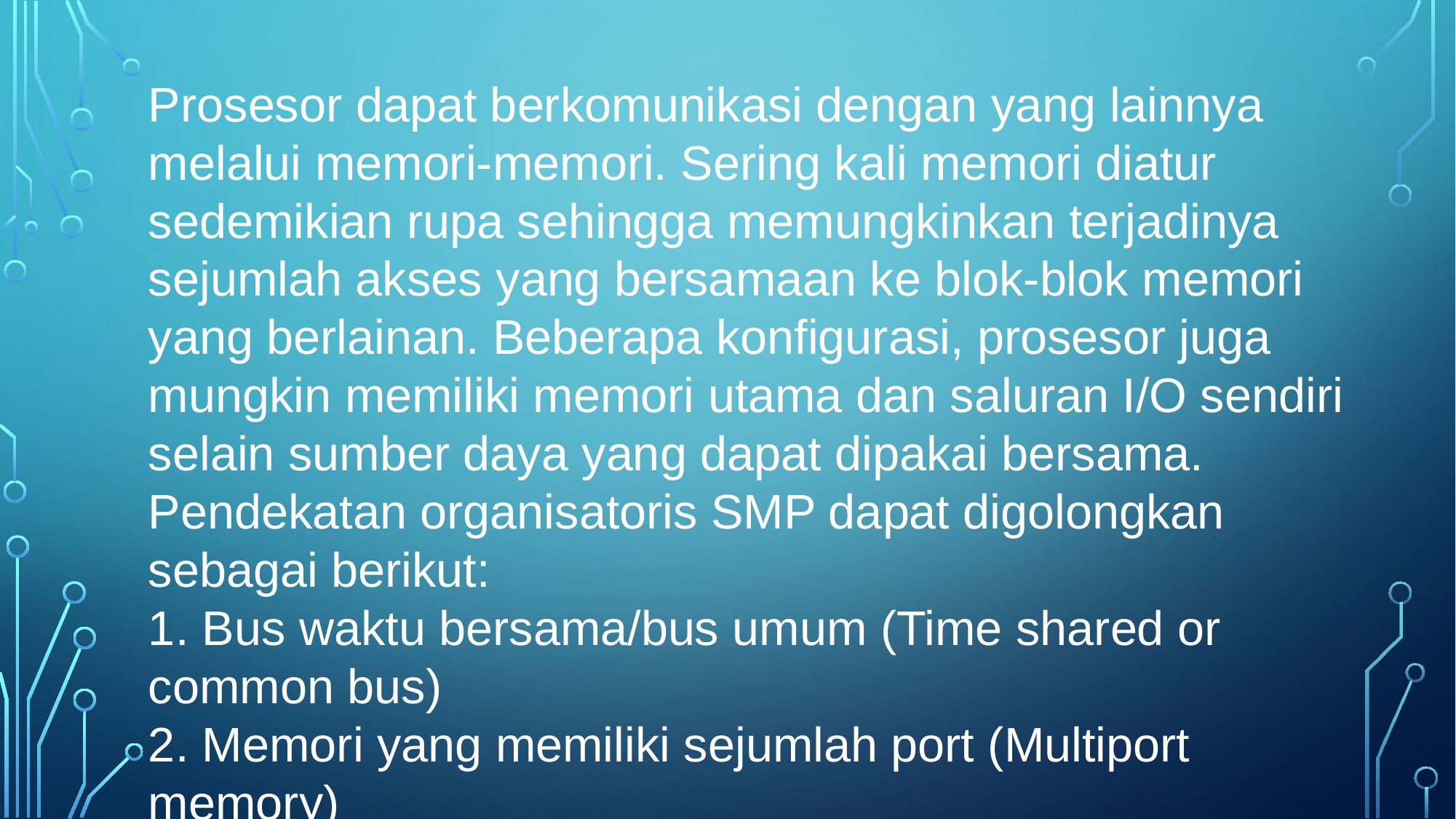

Prosesor dapat berkomunikasi dengan yang lainnya melalui memori-memori. Sering kali memori diatur sedemikian rupa sehingga memungkinkan terjadinya sejumlah akses yang bersamaan ke blok-blok memori yang berlainan. Beberapa konfigurasi, prosesor juga mungkin memiliki memori utama dan saluran I/O sendiri selain sumber daya yang dapat dipakai bersama.
Pendekatan organisatoris SMP dapat digolongkan sebagai berikut:
1. Bus waktu bersama/bus umum (Time shared or common bus)
2. Memori yang memiliki sejumlah port (Multiport memory)
3. Unit kontrol pusat (Central control unit)